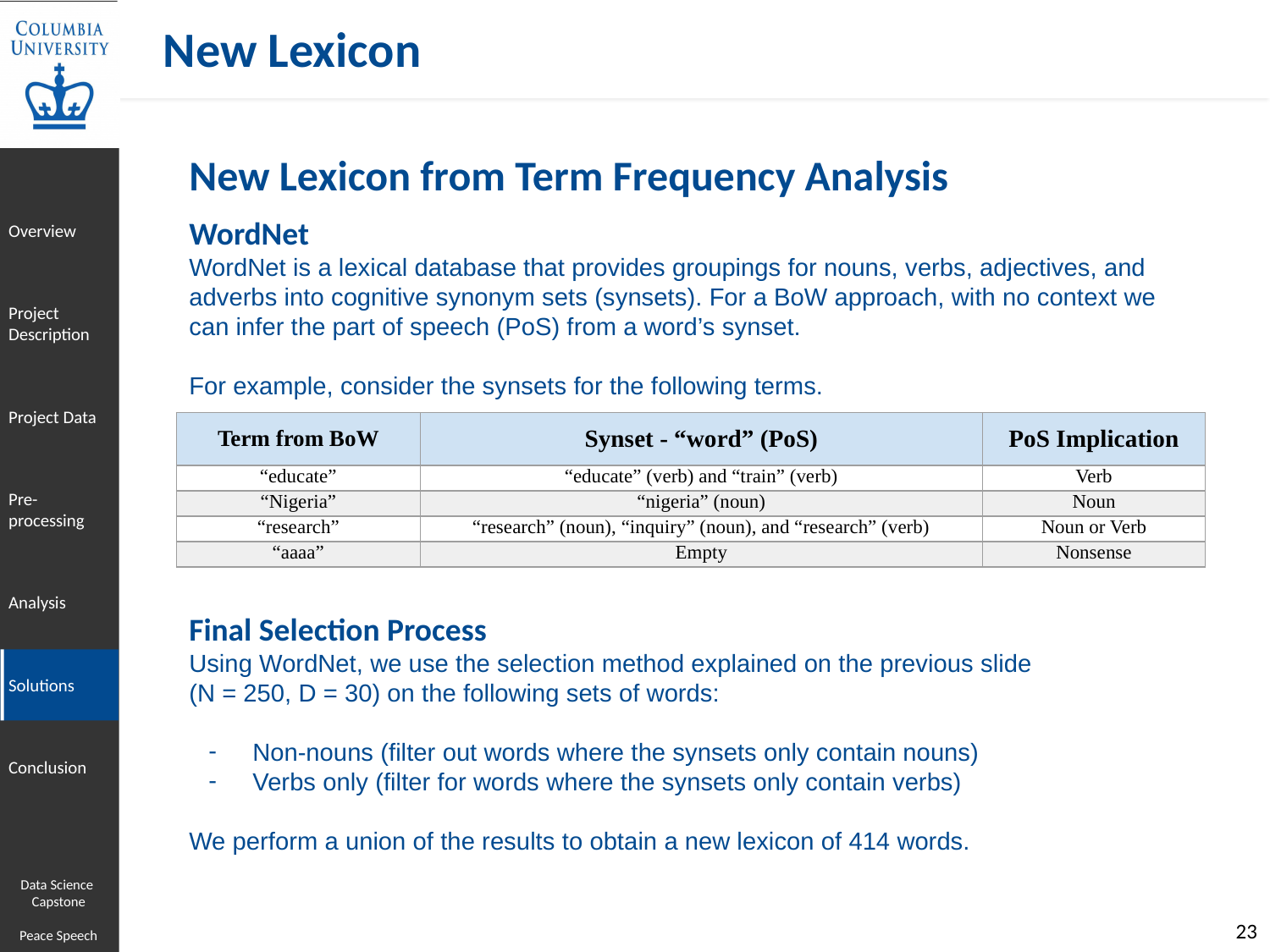

New Lexicon
New Lexicon from Term Frequency Analysis

WordNet
WordNet is a lexical database that provides groupings for nouns, verbs, adjectives, and adverbs into cognitive synonym sets (synsets). For a BoW approach, with no context we can infer the part of speech (PoS) from a word’s synset.

For example, consider the synsets for the following terms.

Final Selection Process
Using WordNet, we use the selection method explained on the previous slide
(N = 250, D = 30) on the following sets of words:

Non-nouns (filter out words where the synsets only contain nouns)
Verbs only (filter for words where the synsets only contain verbs)

We perform a union of the results to obtain a new lexicon of 414 words.
| Term from BoW | Synset - “word” (PoS) | PoS Implication |
| --- | --- | --- |
| “educate” | “educate” (verb) and “train” (verb) | Verb |
| “Nigeria” | “nigeria” (noun) | Noun |
| “research” | “research” (noun), “inquiry” (noun), and “research” (verb) | Noun or Verb |
| “aaaa” | Empty | Nonsense |
Data Science
Capstone

Peace Speech
23